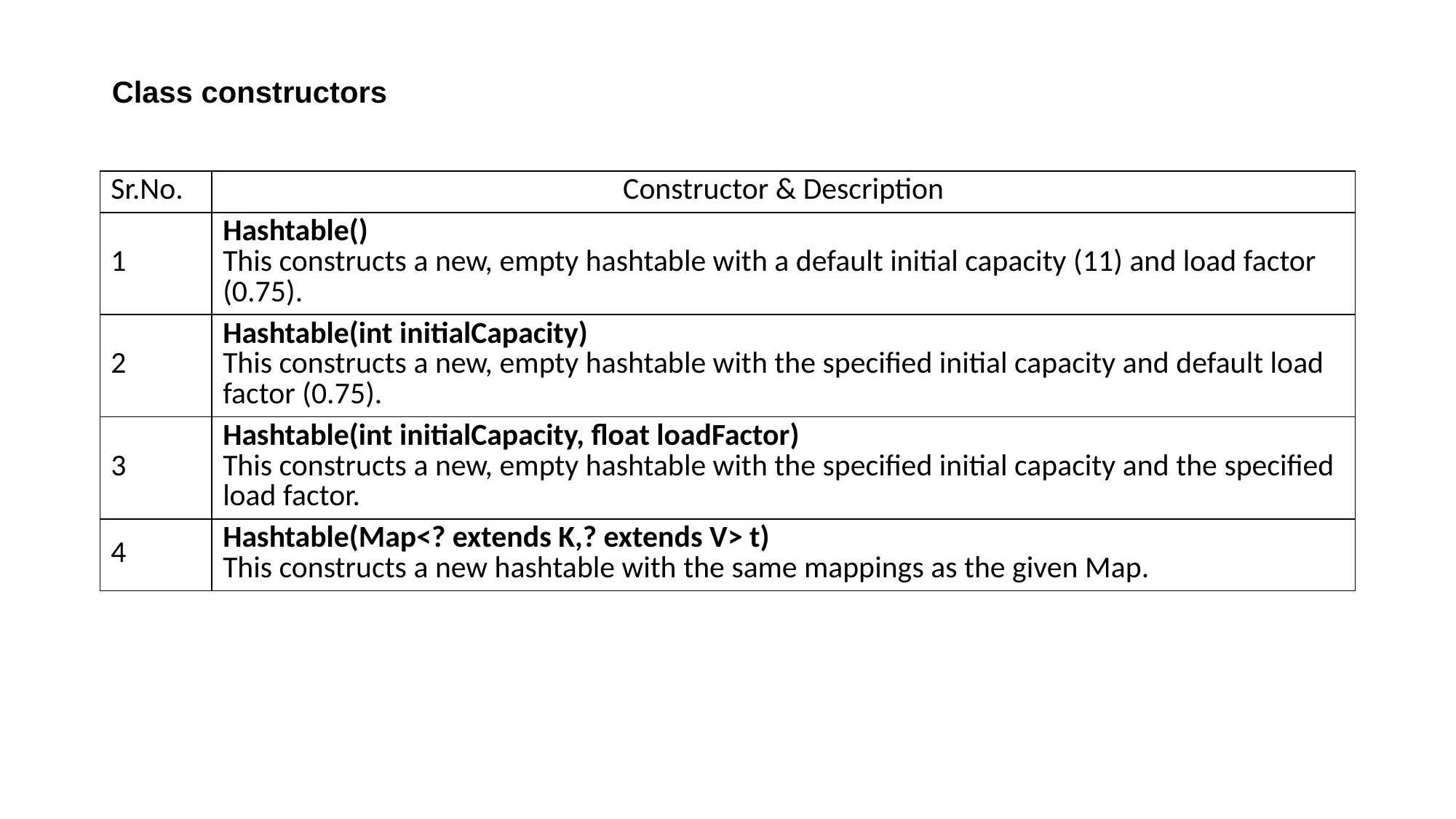

Class constructors
| Sr.No. | Constructor & Description |
| --- | --- |
| 1 | Hashtable() This constructs a new, empty hashtable with a default initial capacity (11) and load factor (0.75). |
| 2 | Hashtable(int initialCapacity) This constructs a new, empty hashtable with the specified initial capacity and default load factor (0.75). |
| 3 | Hashtable(int initialCapacity, float loadFactor) This constructs a new, empty hashtable with the specified initial capacity and the specified load factor. |
| 4 | Hashtable(Map<? extends K,? extends V> t) This constructs a new hashtable with the same mappings as the given Map. |